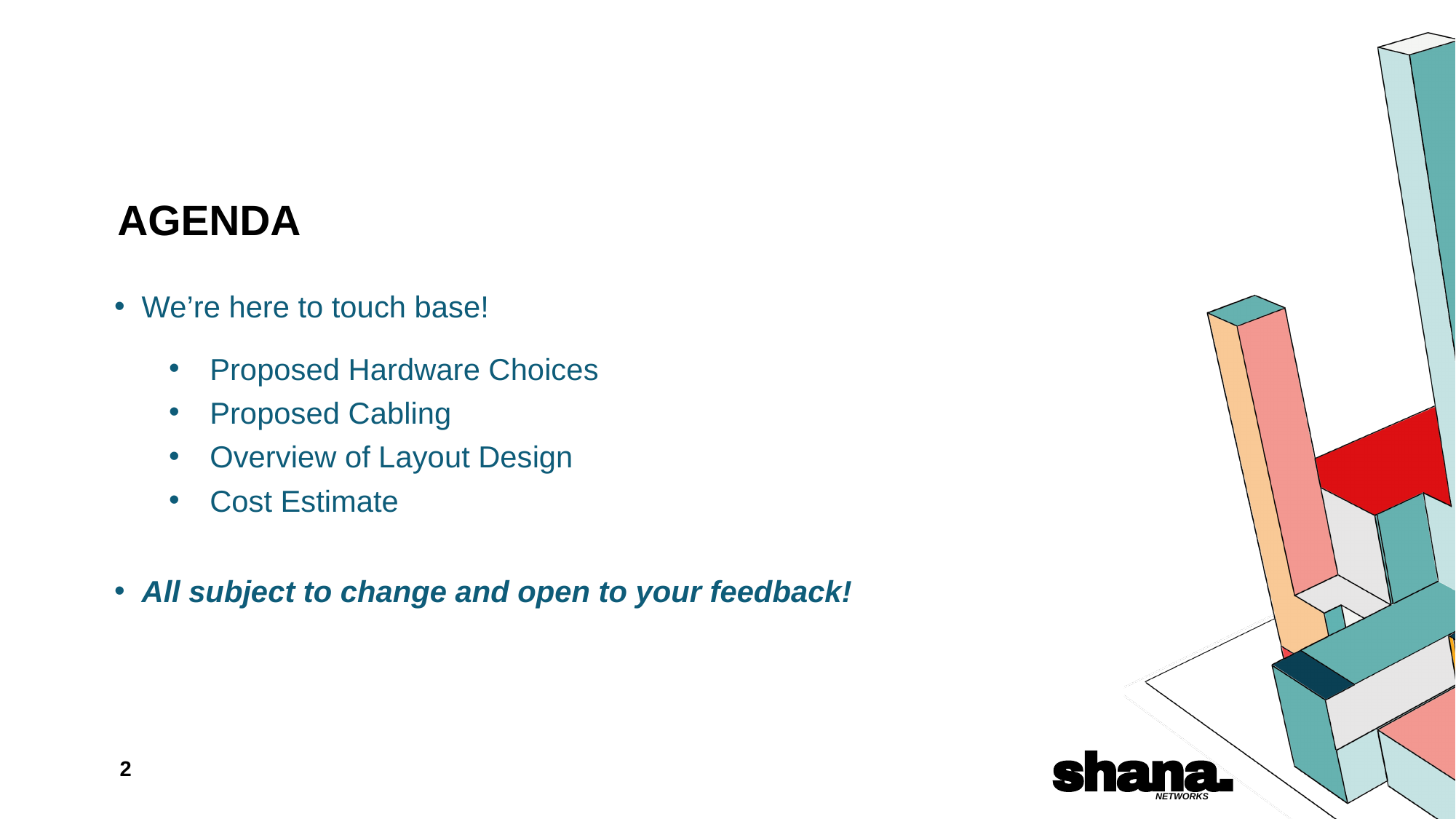

# Agenda
We’re here to touch base!
Proposed Hardware Choices
Proposed Cabling
Overview of Layout Design
Cost Estimate

All subject to change and open to your feedback!

shana.
2
NETWORKS